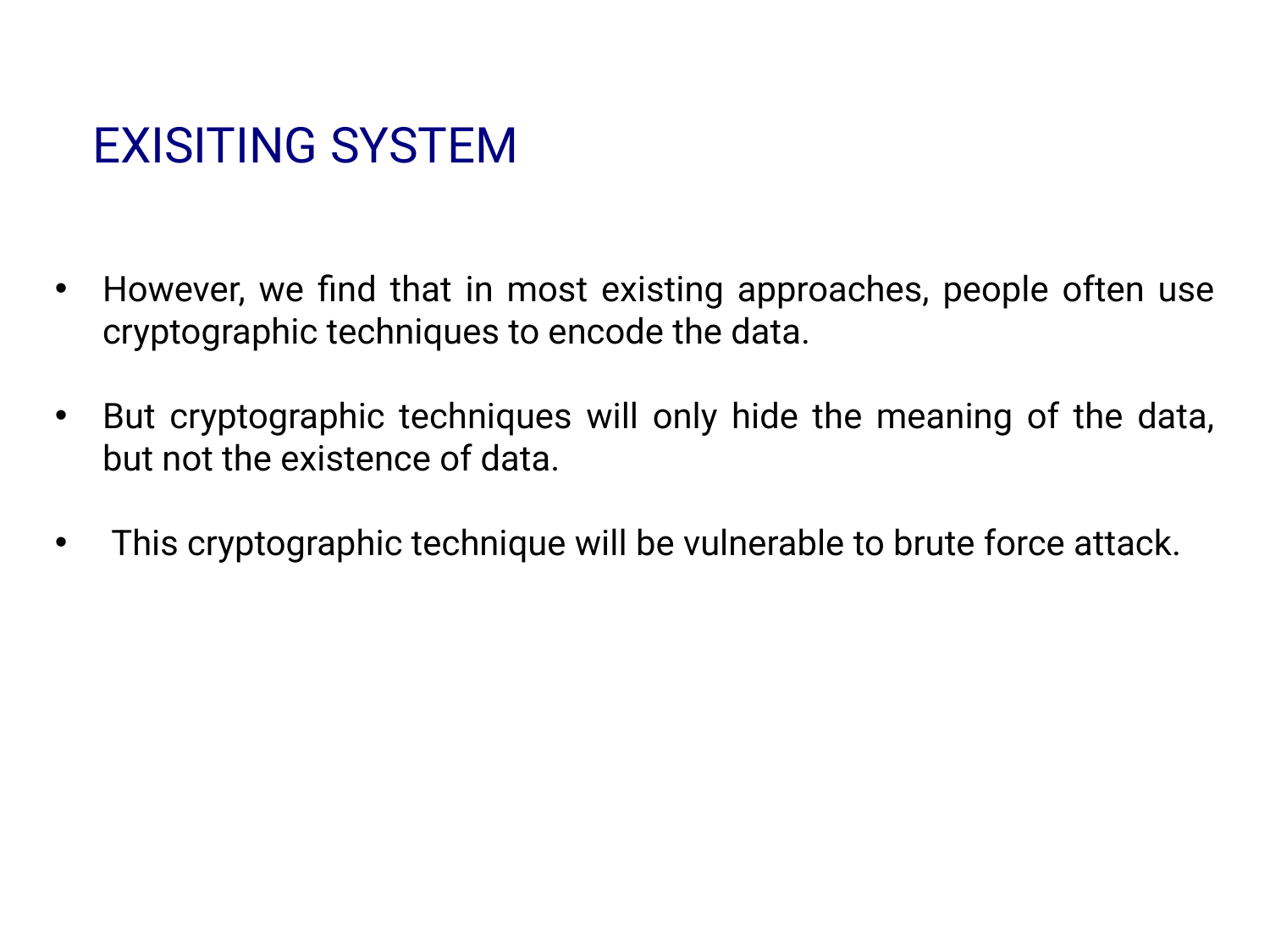

# EXISITING SYSTEM

However, we find that in most existing approaches, people often use cryptographic techniques to encode the data.

But cryptographic techniques will only hide the meaning of the data, but not the existence of data.

 This cryptographic technique will be vulnerable to brute force attack.